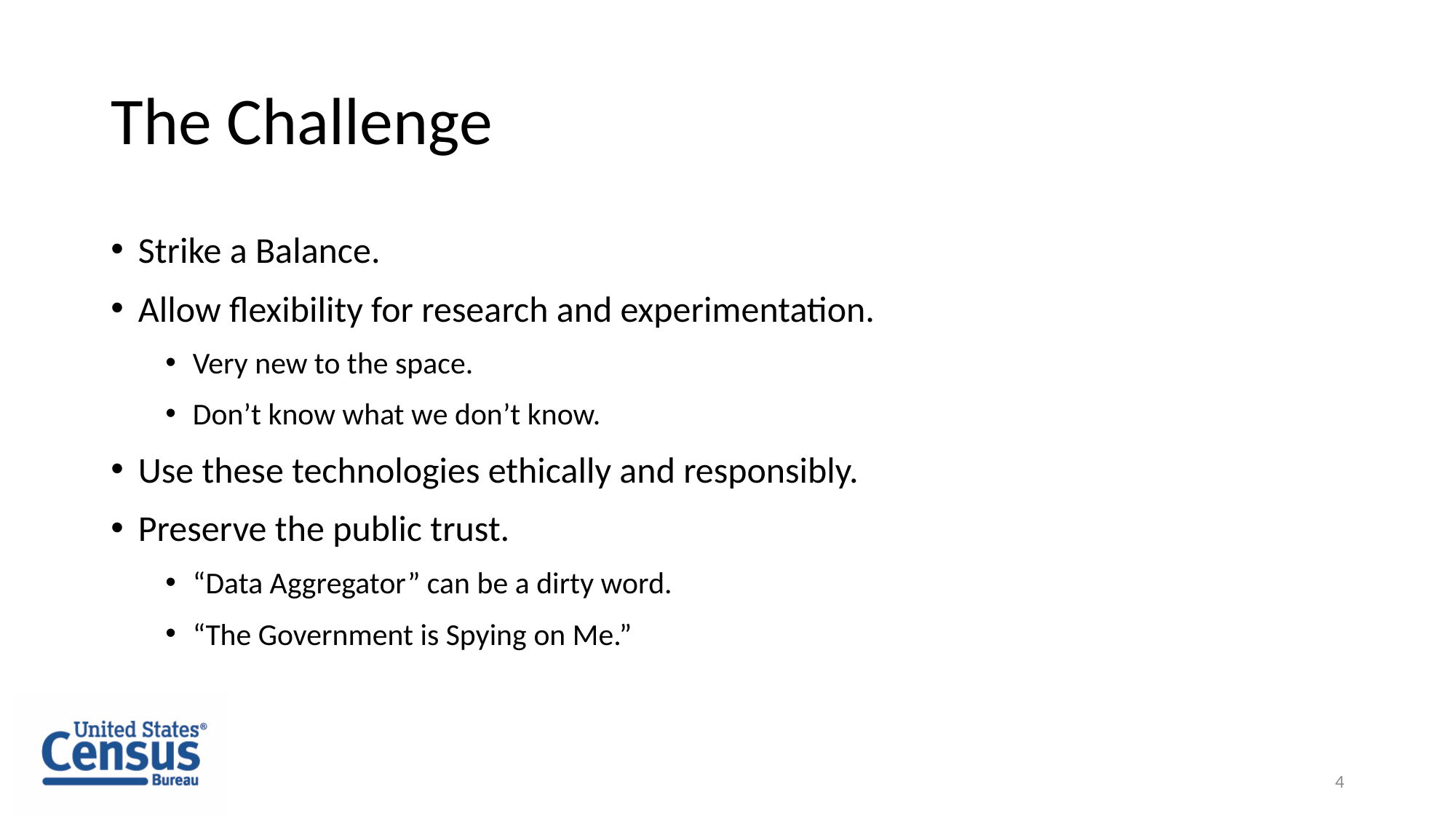

# The Challenge

Strike a Balance.
Allow flexibility for research and experimentation.
Very new to the space.
Don’t know what we don’t know.
Use these technologies ethically and responsibly.
Preserve the public trust.
“Data Aggregator” can be a dirty word.
“The Government is Spying on Me.”

4